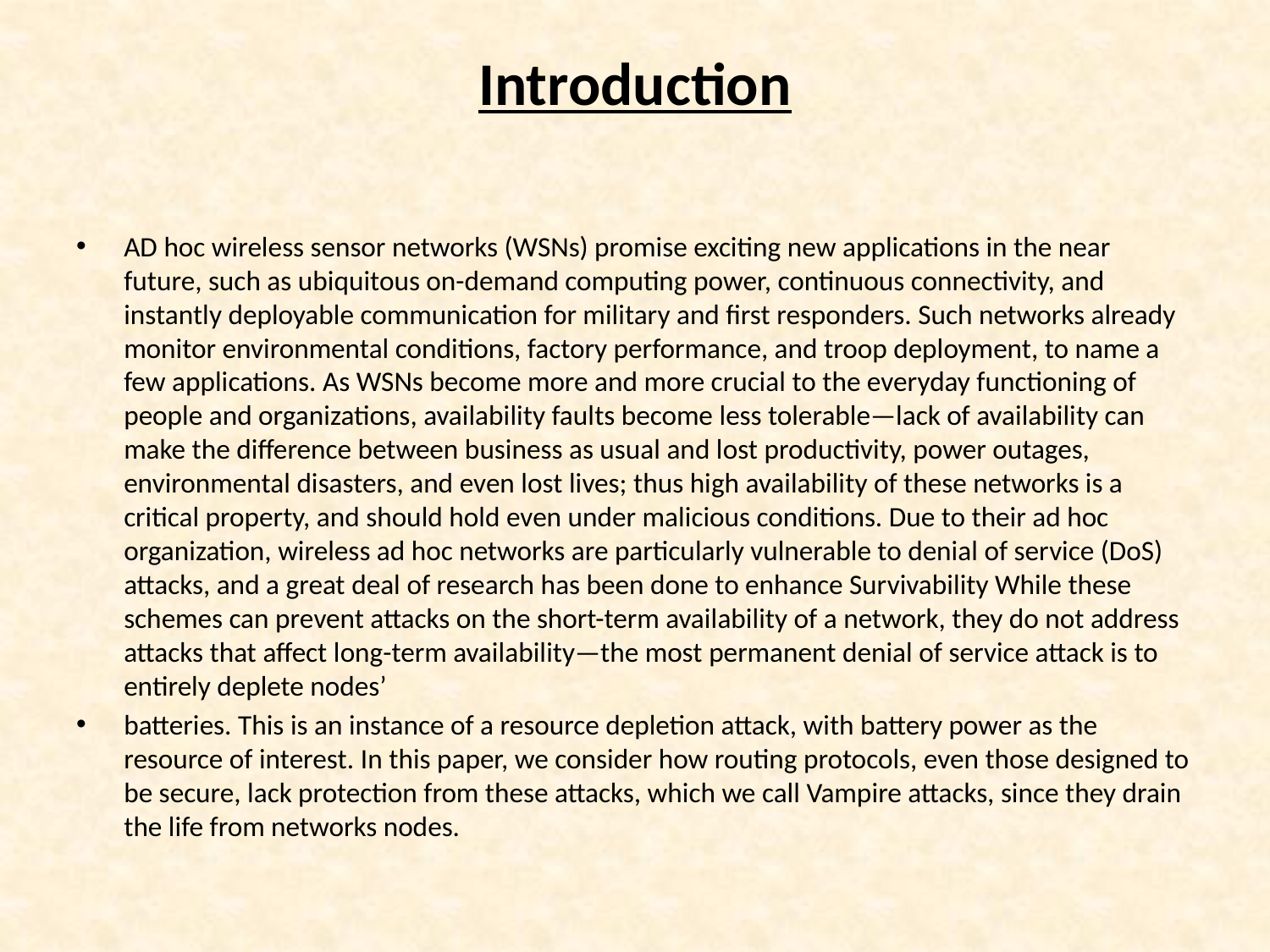

# Introduction
AD hoc wireless sensor networks (WSNs) promise exciting new applications in the near future, such as ubiquitous on-demand computing power, continuous connectivity, and instantly deployable communication for military and first responders. Such networks already monitor environmental conditions, factory performance, and troop deployment, to name a few applications. As WSNs become more and more crucial to the everyday functioning of people and organizations, availability faults become less tolerable—lack of availability can make the difference between business as usual and lost productivity, power outages, environmental disasters, and even lost lives; thus high availability of these networks is a critical property, and should hold even under malicious conditions. Due to their ad hoc organization, wireless ad hoc networks are particularly vulnerable to denial of service (DoS) attacks, and a great deal of research has been done to enhance Survivability While these schemes can prevent attacks on the short-term availability of a network, they do not address attacks that affect long-term availability—the most permanent denial of service attack is to entirely deplete nodes’
batteries. This is an instance of a resource depletion attack, with battery power as the resource of interest. In this paper, we consider how routing protocols, even those designed to be secure, lack protection from these attacks, which we call Vampire attacks, since they drain the life from networks nodes.